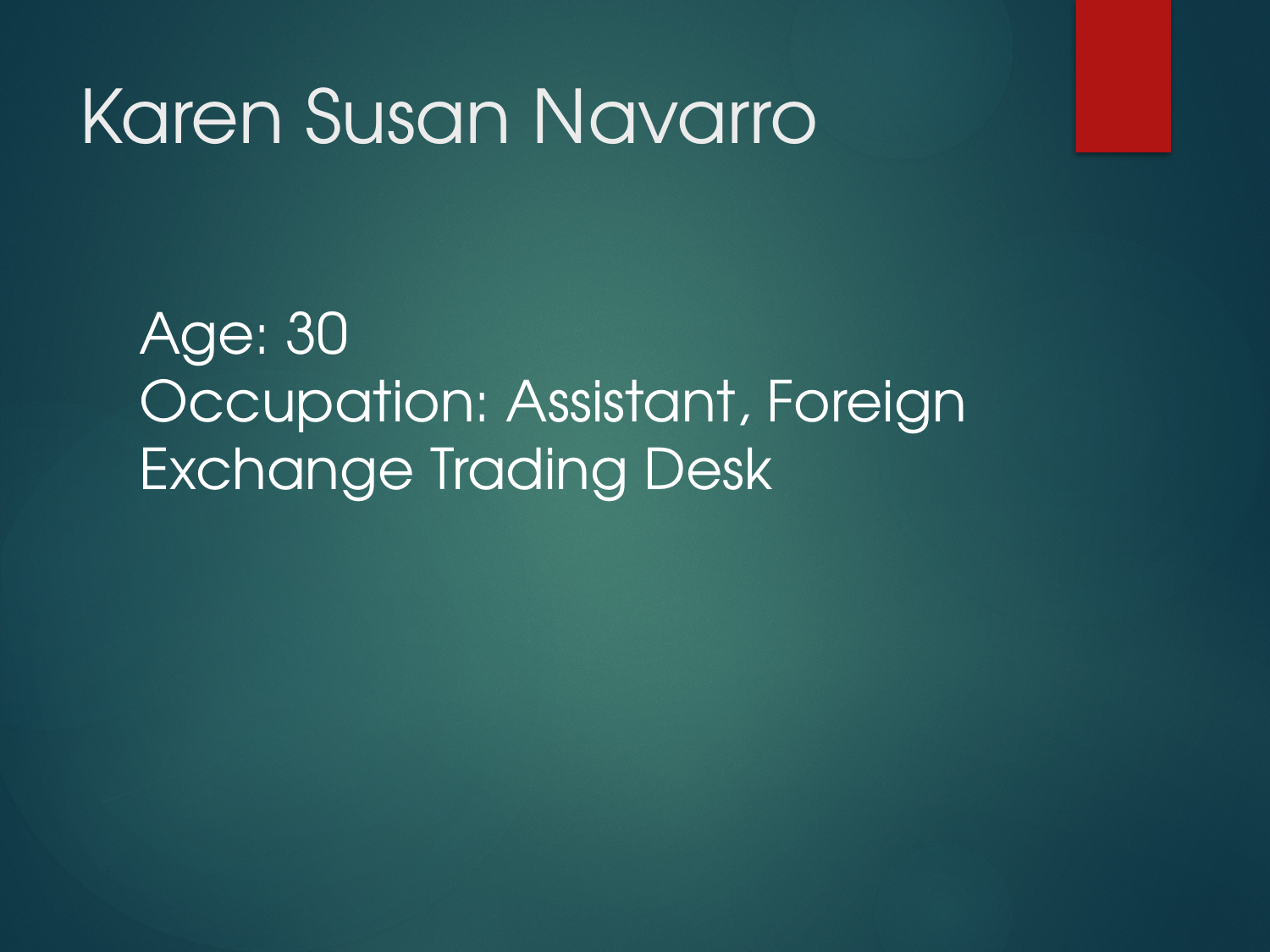

# Karen Susan Navarro

Age: 30
Occupation: Assistant, Foreign Exchange Trading Desk